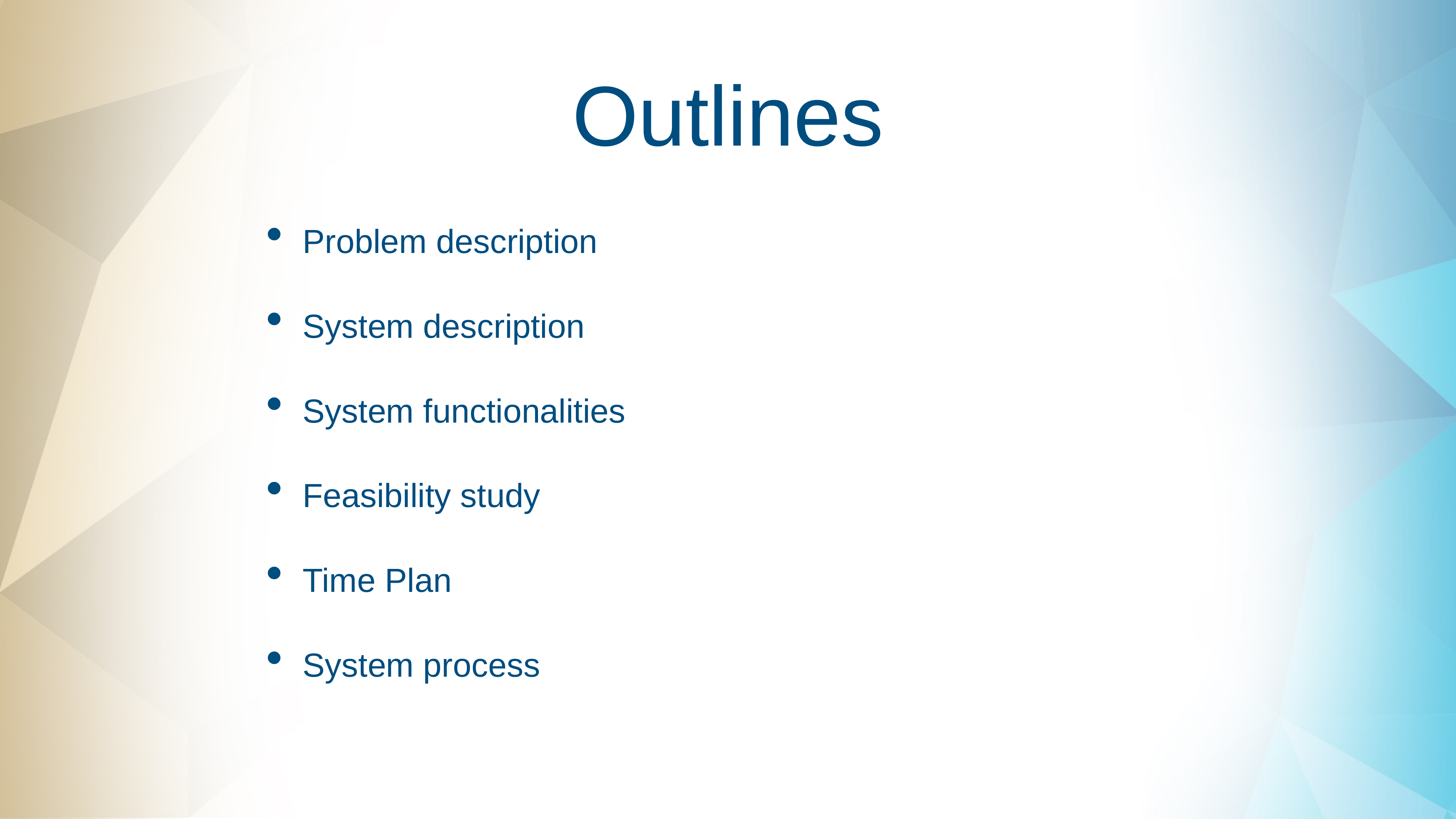

# Outlines

Problem description
System description
System functionalities
Feasibility study
Time Plan
System process